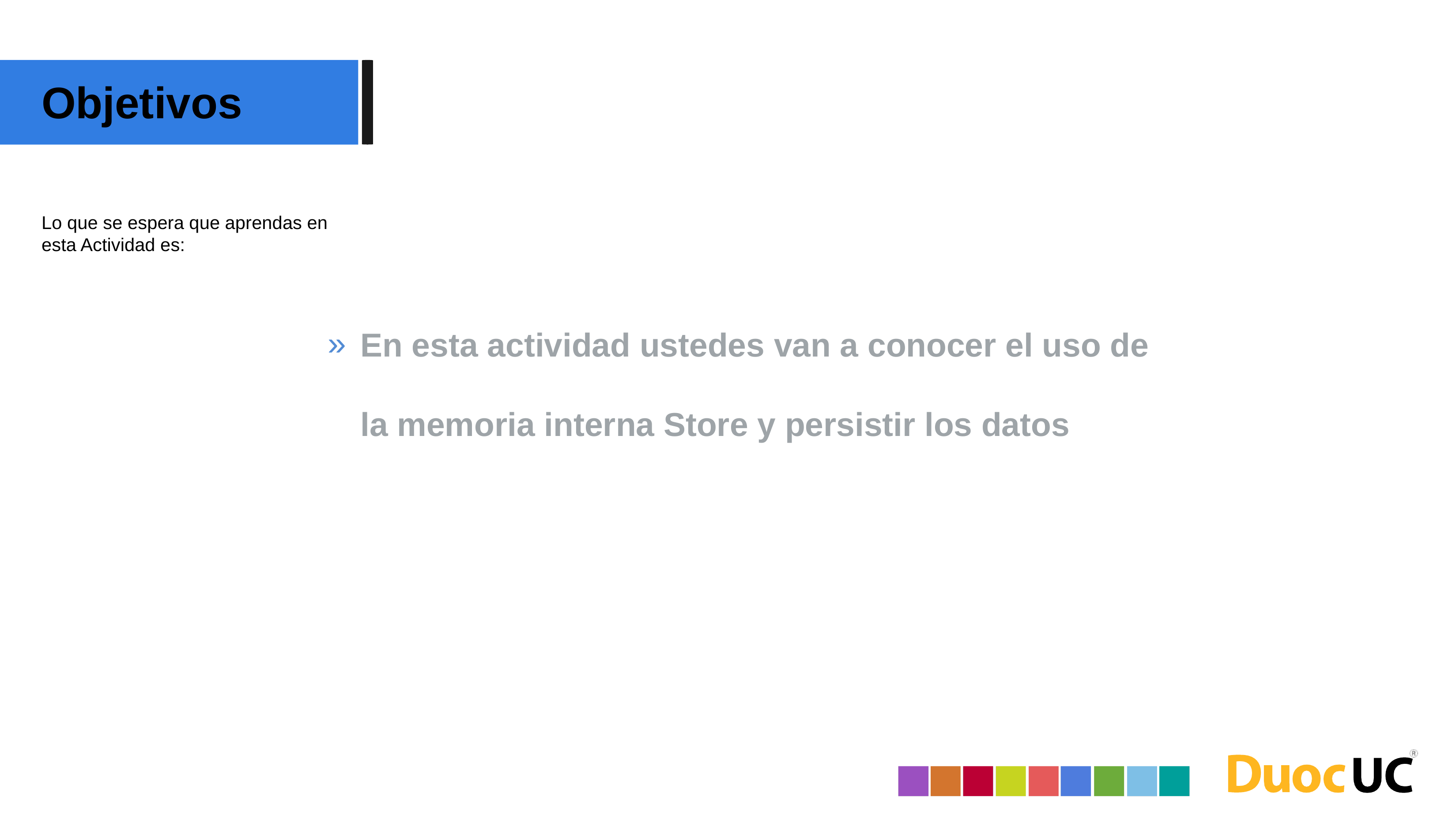

Objetivos
Lo que se espera que aprendas en esta Actividad es:

En esta actividad ustedes van a conocer el uso de la memoria interna Store y persistir los datos